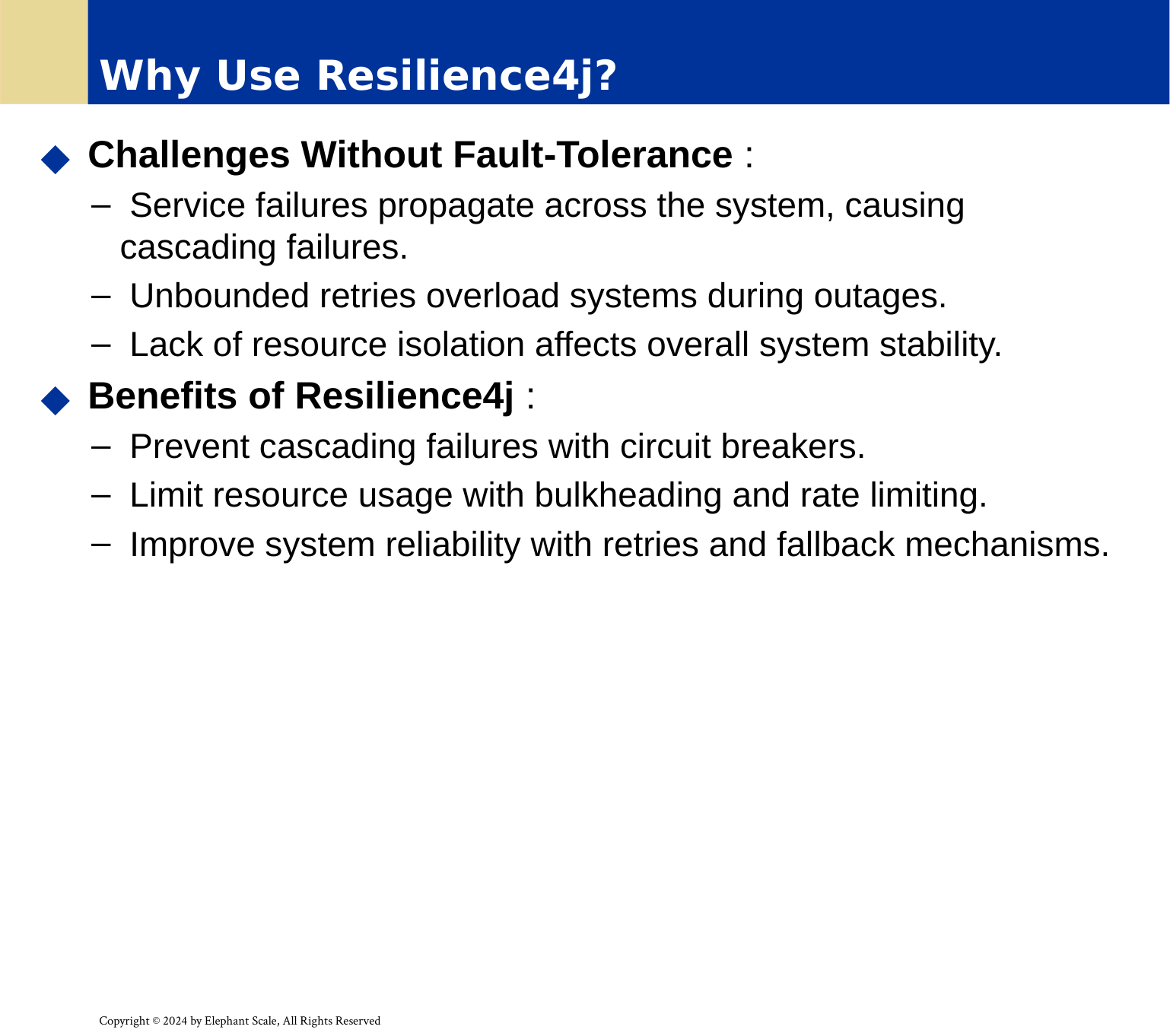

# Why Use Resilience4j?
 Challenges Without Fault-Tolerance :
 Service failures propagate across the system, causing cascading failures.
 Unbounded retries overload systems during outages.
 Lack of resource isolation affects overall system stability.
 Benefits of Resilience4j :
 Prevent cascading failures with circuit breakers.
 Limit resource usage with bulkheading and rate limiting.
 Improve system reliability with retries and fallback mechanisms.
Copyright © 2024 by Elephant Scale, All Rights Reserved